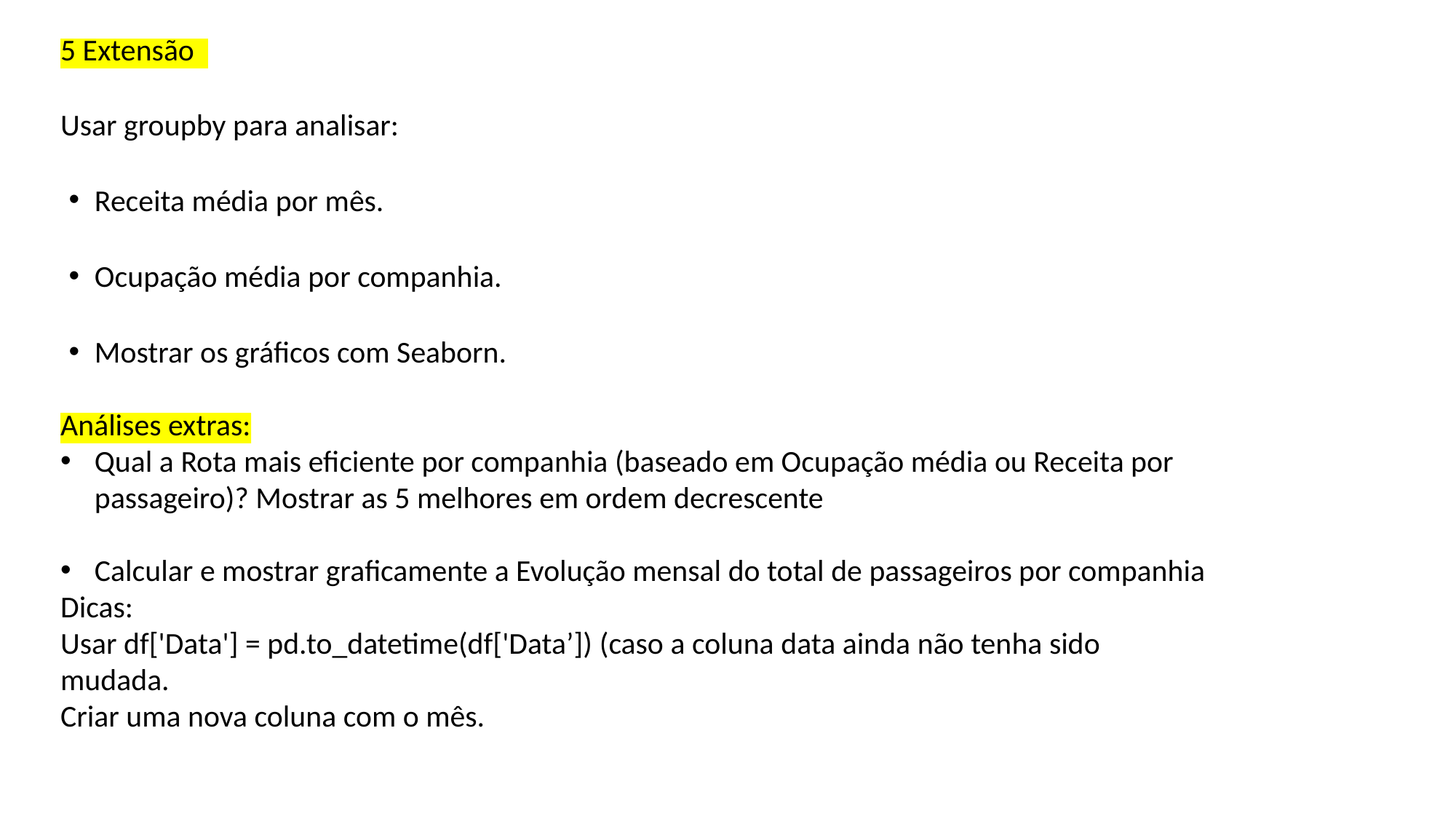

5️ Extensão

Usar groupby para analisar:

Receita média por mês.

Ocupação média por companhia.

Mostrar os gráficos com Seaborn.

Análises extras:​
Qual a Rota mais eficiente por companhia (baseado em Ocupação média ou Receita por passageiro)?​ Mostrar as 5 melhores em ordem decrescente
​
Calcular e mostrar graficamente a Evolução mensal do total de passageiros por companhia​
Dicas: ​
Usar df['Data'] = pd.to_datetime(df['Data’]) (caso a coluna data ainda não tenha sido mudada.​
Criar uma nova coluna com o mês.